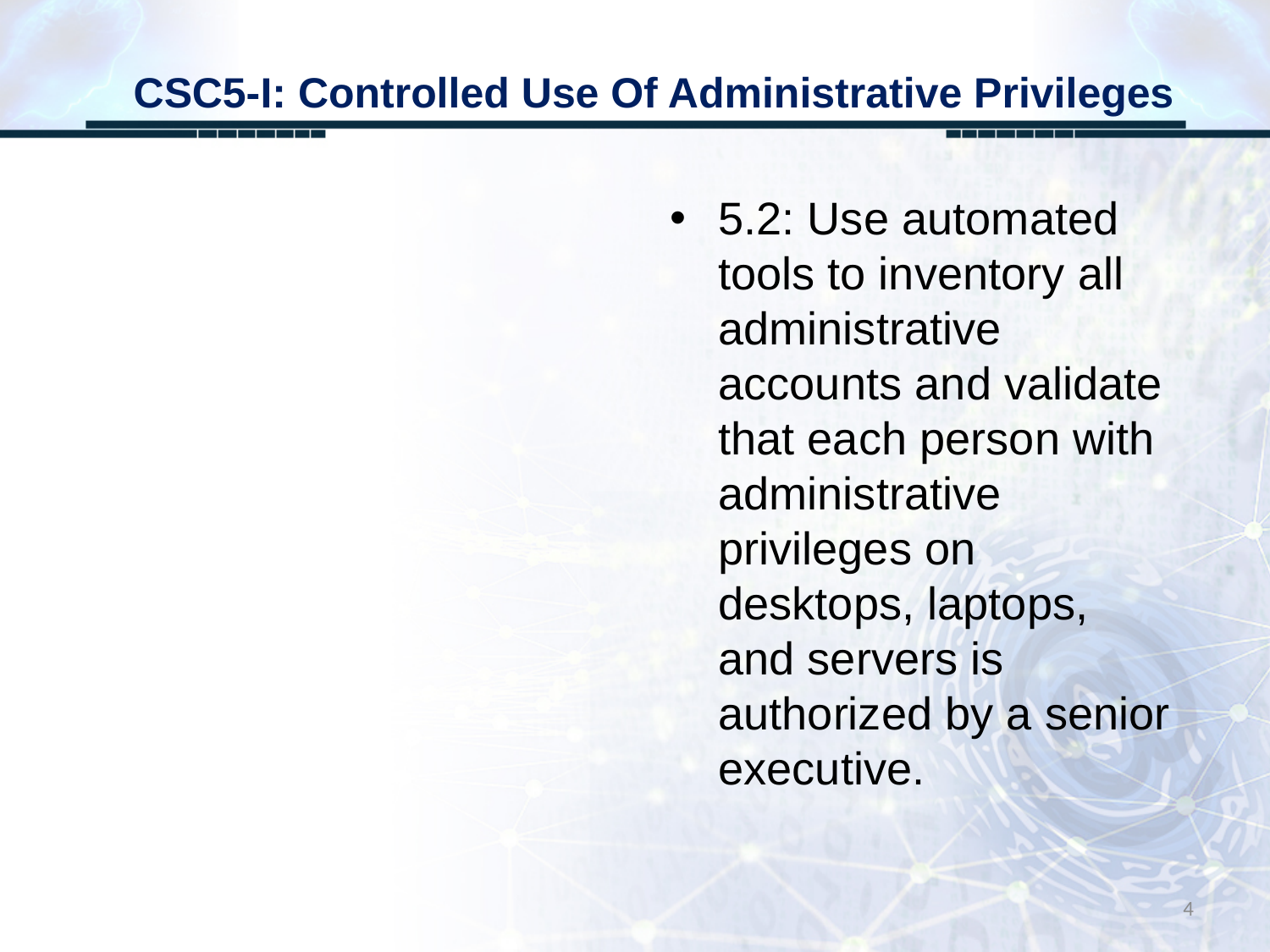

# CSC5-I: Controlled Use Of Administrative Privileges
5.2: Use automated tools to inventory all administrative accounts and validate that each person with administrative privileges on desktops, laptops, and servers is authorized by a senior executive.
4